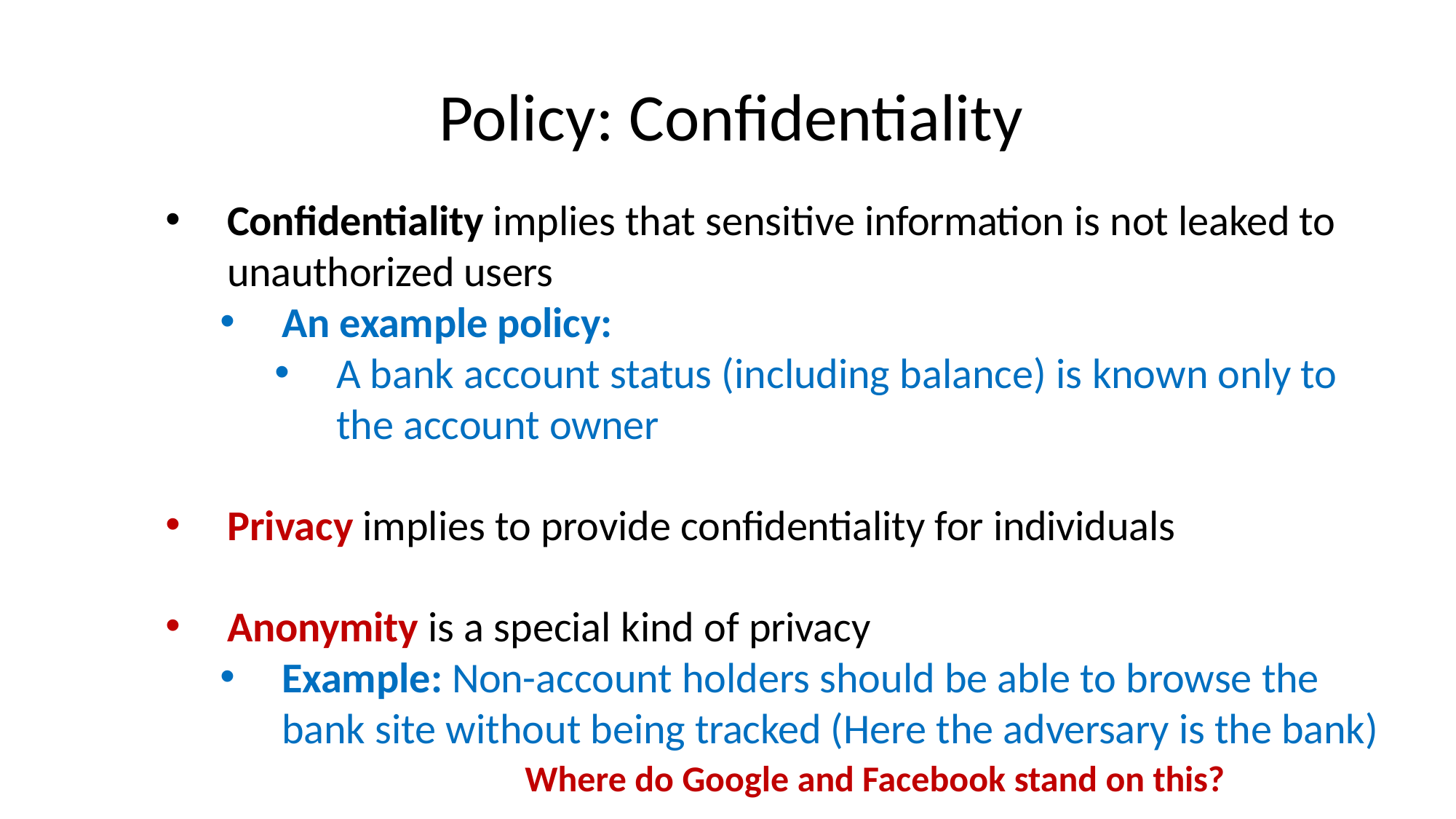

# Policy: Confidentiality
Confidentiality implies that sensitive information is not leaked to unauthorized users
An example policy:
A bank account status (including balance) is known only to the account owner

Privacy implies to provide confidentiality for individuals

Anonymity is a special kind of privacy
Example: Non-account holders should be able to browse the bank site without being tracked (Here the adversary is the bank)
Where do Google and Facebook stand on this?